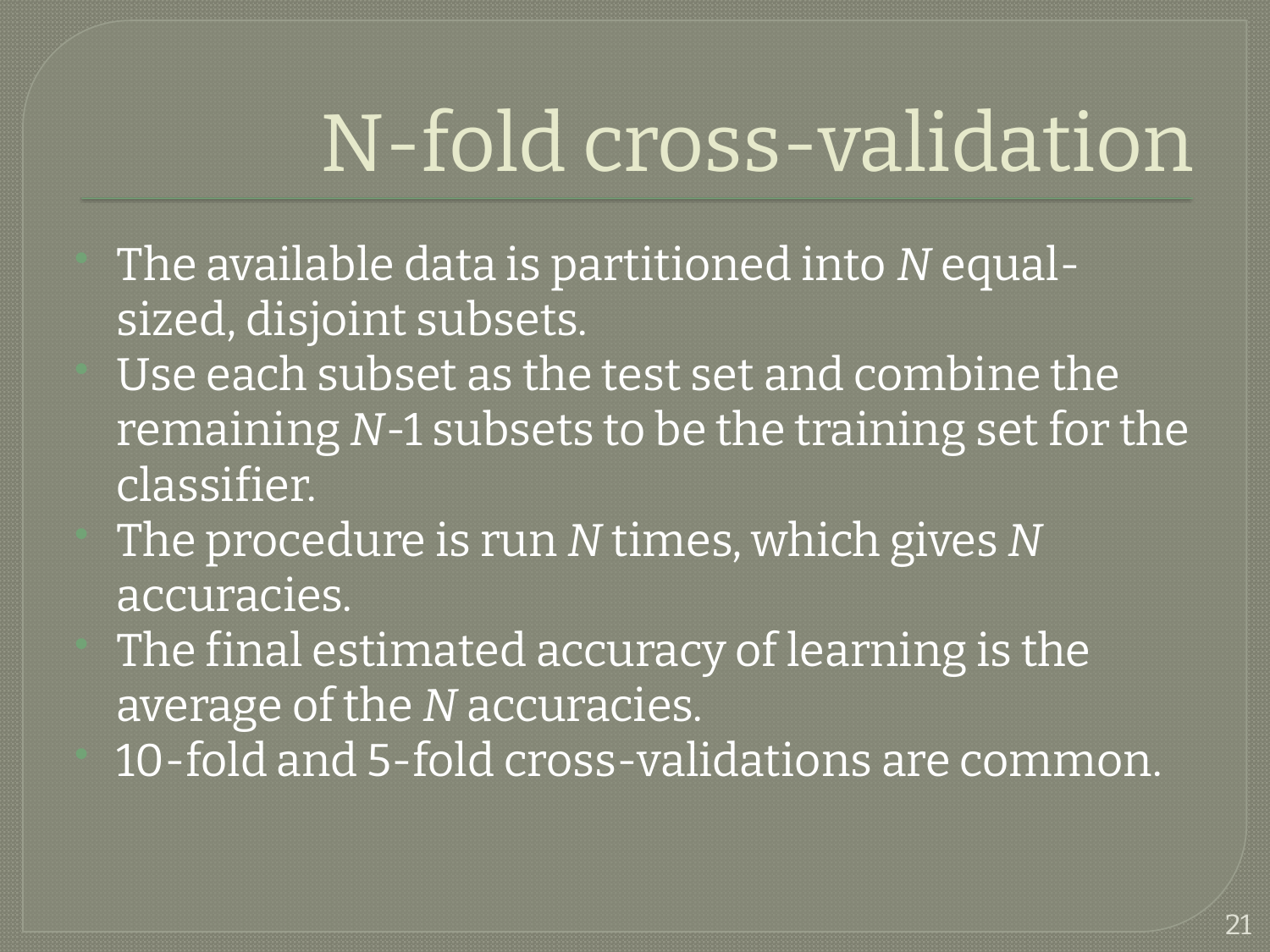

# N-fold cross-validation
The available data is partitioned into N equal-sized, disjoint subsets.
Use each subset as the test set and combine the remaining N-1 subsets to be the training set for the classifier.
The procedure is run N times, which gives N accuracies.
The final estimated accuracy of learning is the average of the N accuracies.
10-fold and 5-fold cross-validations are common.
21